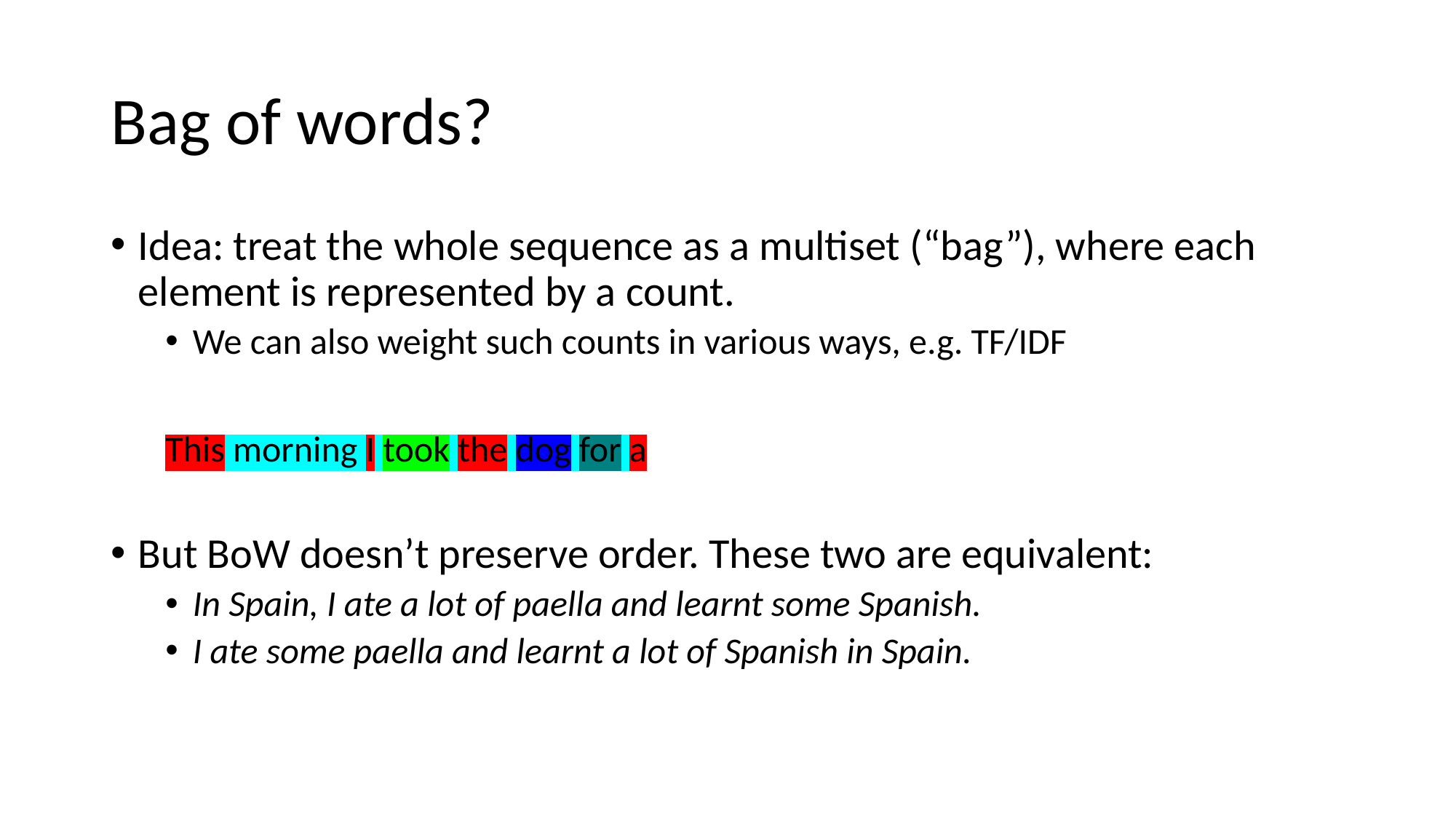

# Bag of words?
Idea: treat the whole sequence as a multiset (“bag”), where each element is represented by a count.
We can also weight such counts in various ways, e.g. TF/IDF

This morning I took the dog for a

But BoW doesn’t preserve order. These two are equivalent:
In Spain, I ate a lot of paella and learnt some Spanish.
I ate some paella and learnt a lot of Spanish in Spain.